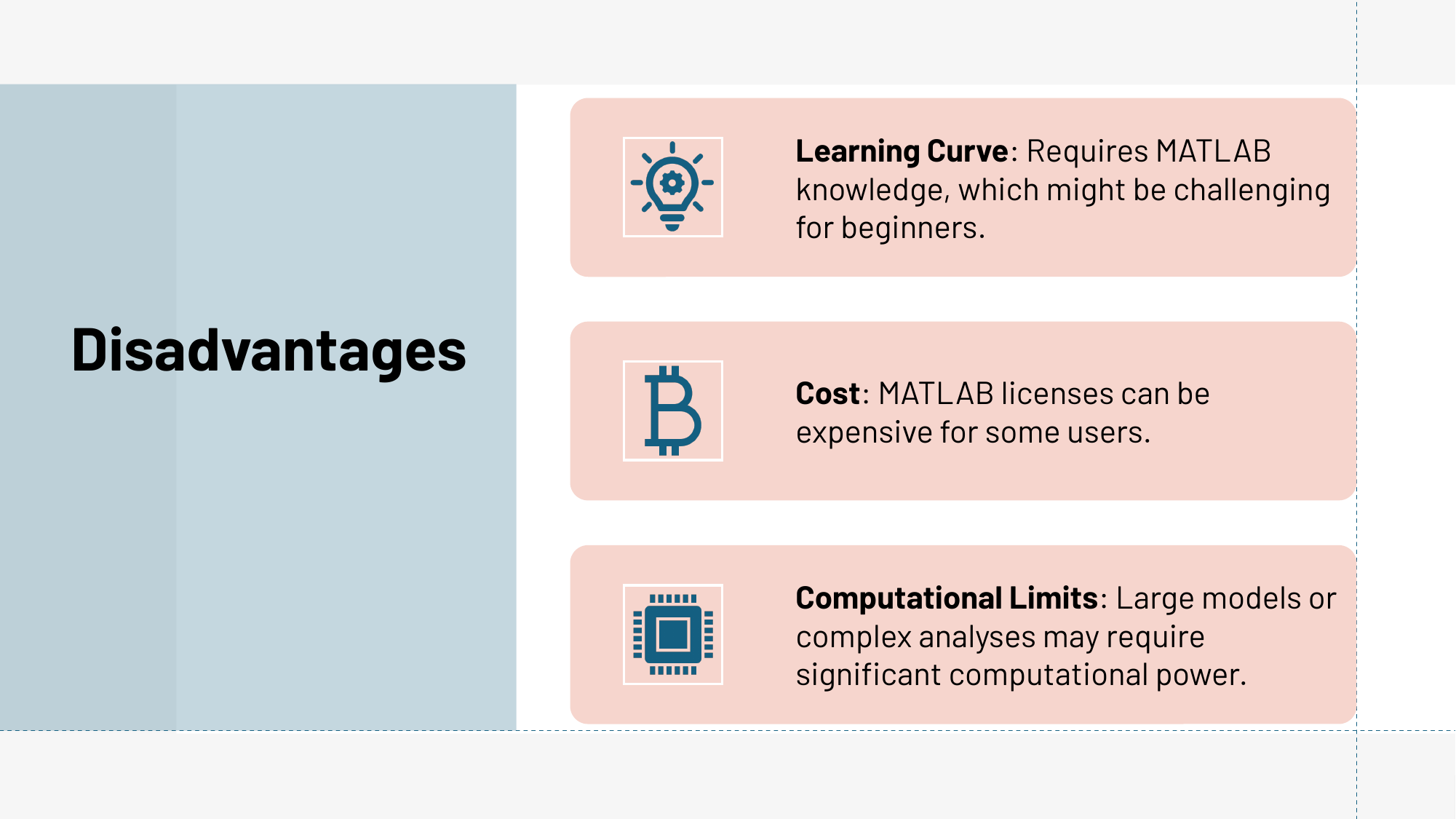

# Disadvantages

Learning Curve: Requires MATLAB knowledge, which might be challenging for beginners.
Cost: MATLAB licenses can be expensive for some users.
Computational Limits: Large models or complex analyses may require significant computational power.